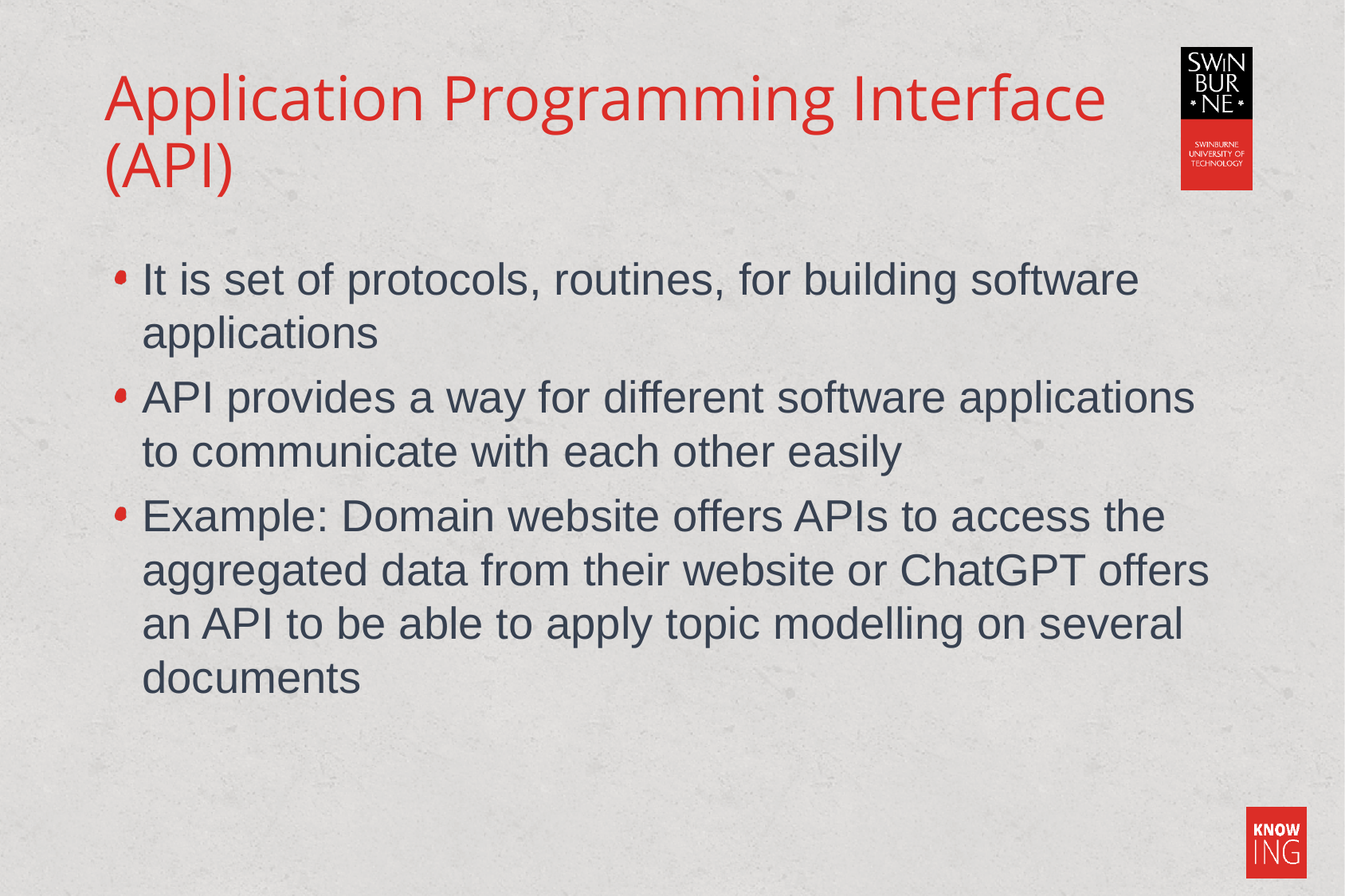

# Application Programming Interface (API)
It is set of protocols, routines, for building software applications
API provides a way for different software applications to communicate with each other easily
Example: Domain website offers APIs to access the aggregated data from their website or ChatGPT offers an API to be able to apply topic modelling on several documents